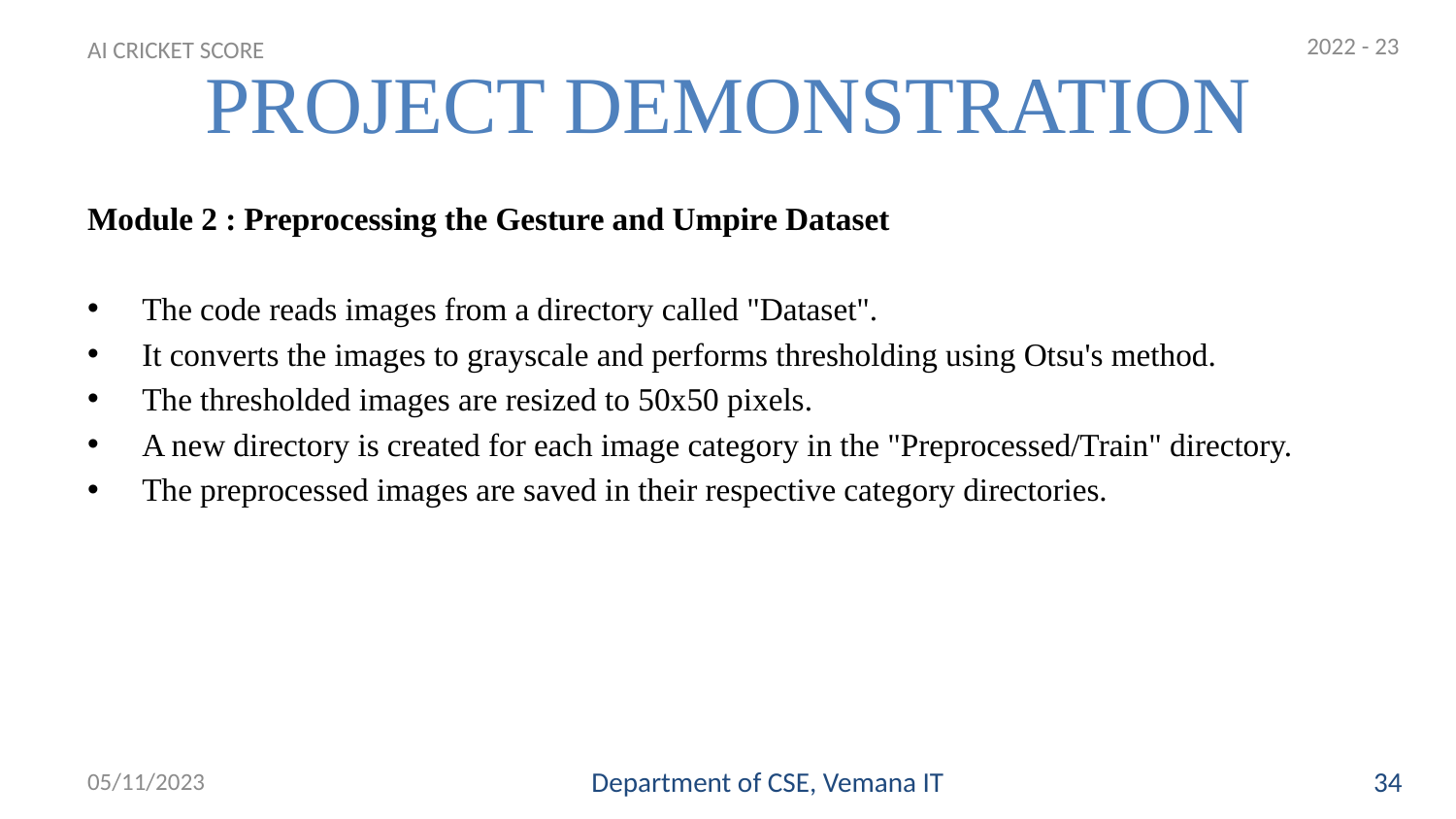

2022 - 23
# PROJECT DEMONSTRATION
AI CRICKET SCORE
Module 2 : Preprocessing the Gesture and Umpire Dataset

The code reads images from a directory called "Dataset".
It converts the images to grayscale and performs thresholding using Otsu's method.
The thresholded images are resized to 50x50 pixels.
A new directory is created for each image category in the "Preprocessed/Train" directory.
The preprocessed images are saved in their respective category directories.
05/11/2023
Department of CSE, Vemana IT
34
34